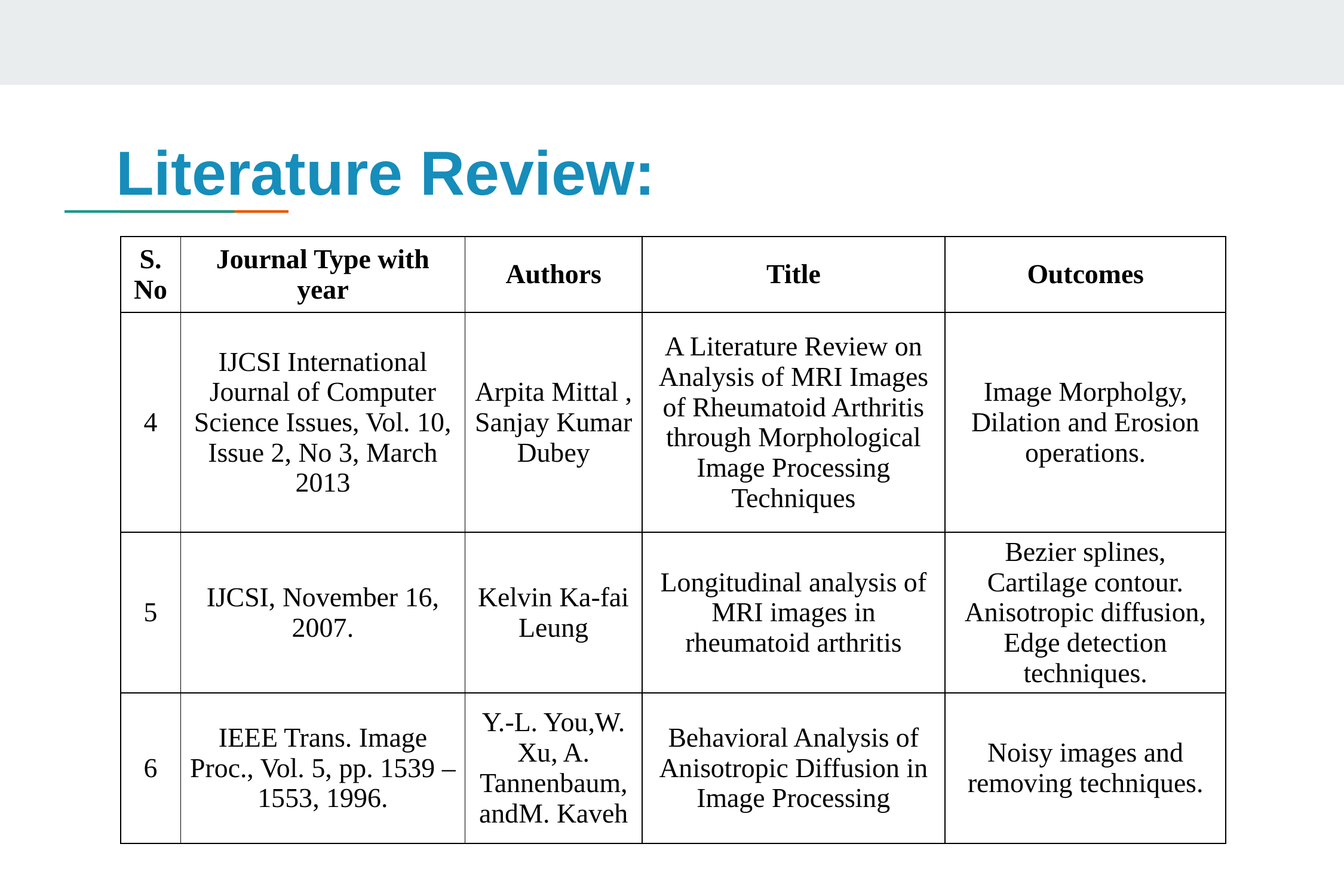

# Literature Review:
| S. No | Journal Type with year | Authors | Title | Outcomes |
| --- | --- | --- | --- | --- |
| 4 | IJCSI International Journal of Computer Science Issues, Vol. 10, Issue 2, No 3, March 2013 | Arpita Mittal , Sanjay Kumar Dubey | A Literature Review on Analysis of MRI Images of Rheumatoid Arthritis through Morphological Image Processing Techniques | Image Morpholgy, Dilation and Erosion operations. |
| 5 | IJCSI, November 16, 2007. | Kelvin Ka-fai Leung | Longitudinal analysis of MRI images in rheumatoid arthritis | Bezier splines, Cartilage contour. Anisotropic diffusion, Edge detection techniques. |
| 6 | IEEE Trans. Image Proc., Vol. 5, pp. 1539 – 1553, 1996. | Y.-L. You,W. Xu, A. Tannenbaum, andM. Kaveh | Behavioral Analysis of Anisotropic Diffusion in Image Processing | Noisy images and removing techniques. |